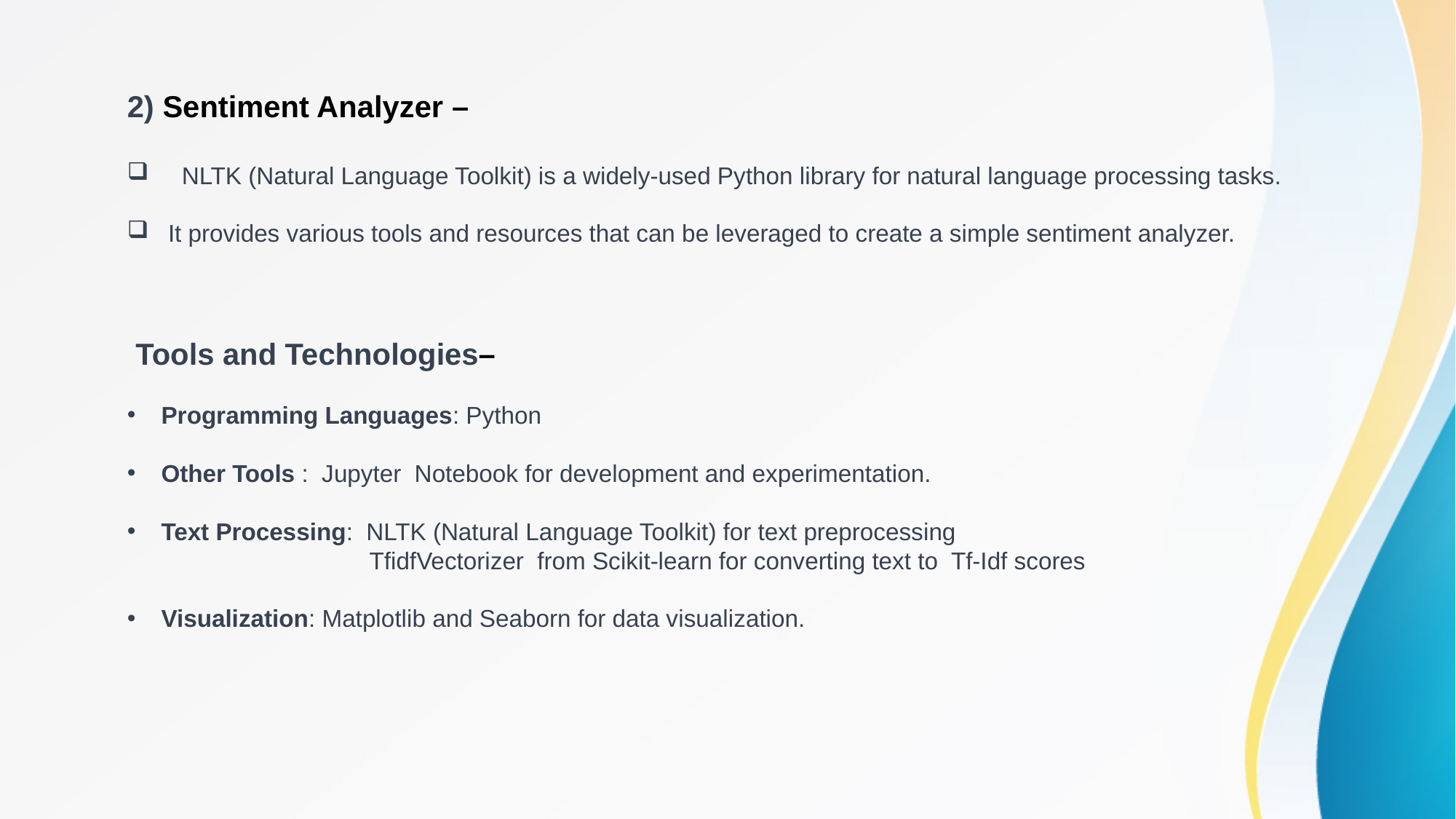

2) Sentiment Analyzer –

NLTK (Natural Language Toolkit) is a widely-used Python library for natural language processing tasks.

It provides various tools and resources that can be leveraged to create a simple sentiment analyzer.

 Tools and Technologies–

Programming Languages: Python

Other Tools :  Jupyter  Notebook for development and experimentation.

Text Processing:  NLTK (Natural Language Toolkit) for text preprocessing
                                    TfidfVectorizer  from Scikit-learn for converting text to  Tf-Idf scores

Visualization: Matplotlib and Seaborn for data visualization.